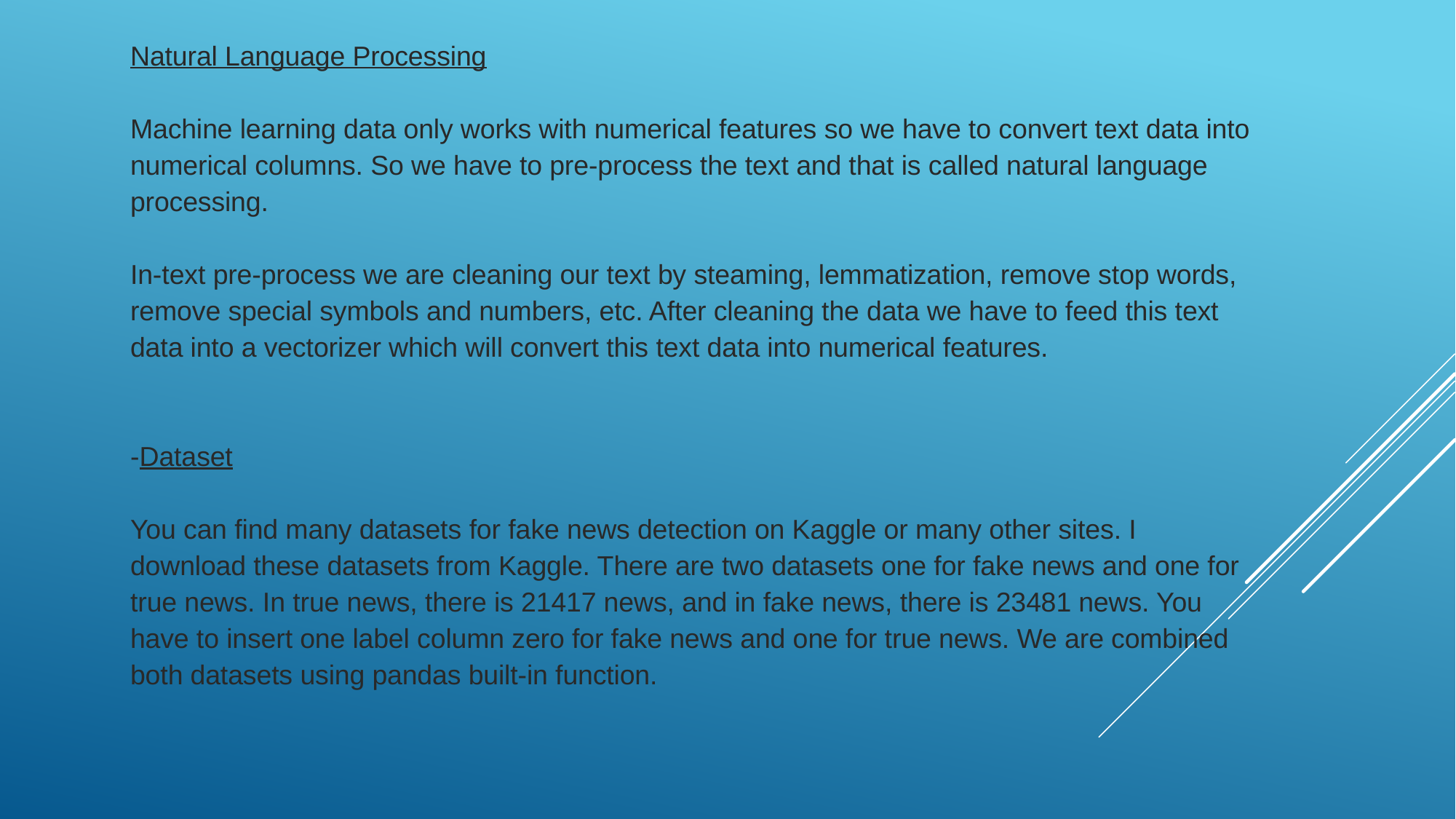

Natural Language Processing

Machine learning data only works with numerical features so we have to convert text data into numerical columns. So we have to pre-process the text and that is called natural language processing.
In-text pre-process we are cleaning our text by steaming, lemmatization, remove stop words, remove special symbols and numbers, etc. After cleaning the data we have to feed this text data into a vectorizer which will convert this text data into numerical features.

-Dataset
You can find many datasets for fake news detection on Kaggle or many other sites. I download these datasets from Kaggle. There are two datasets one for fake news and one for true news. In true news, there is 21417 news, and in fake news, there is 23481 news. You have to insert one label column zero for fake news and one for true news. We are combined both datasets using pandas built-in function.